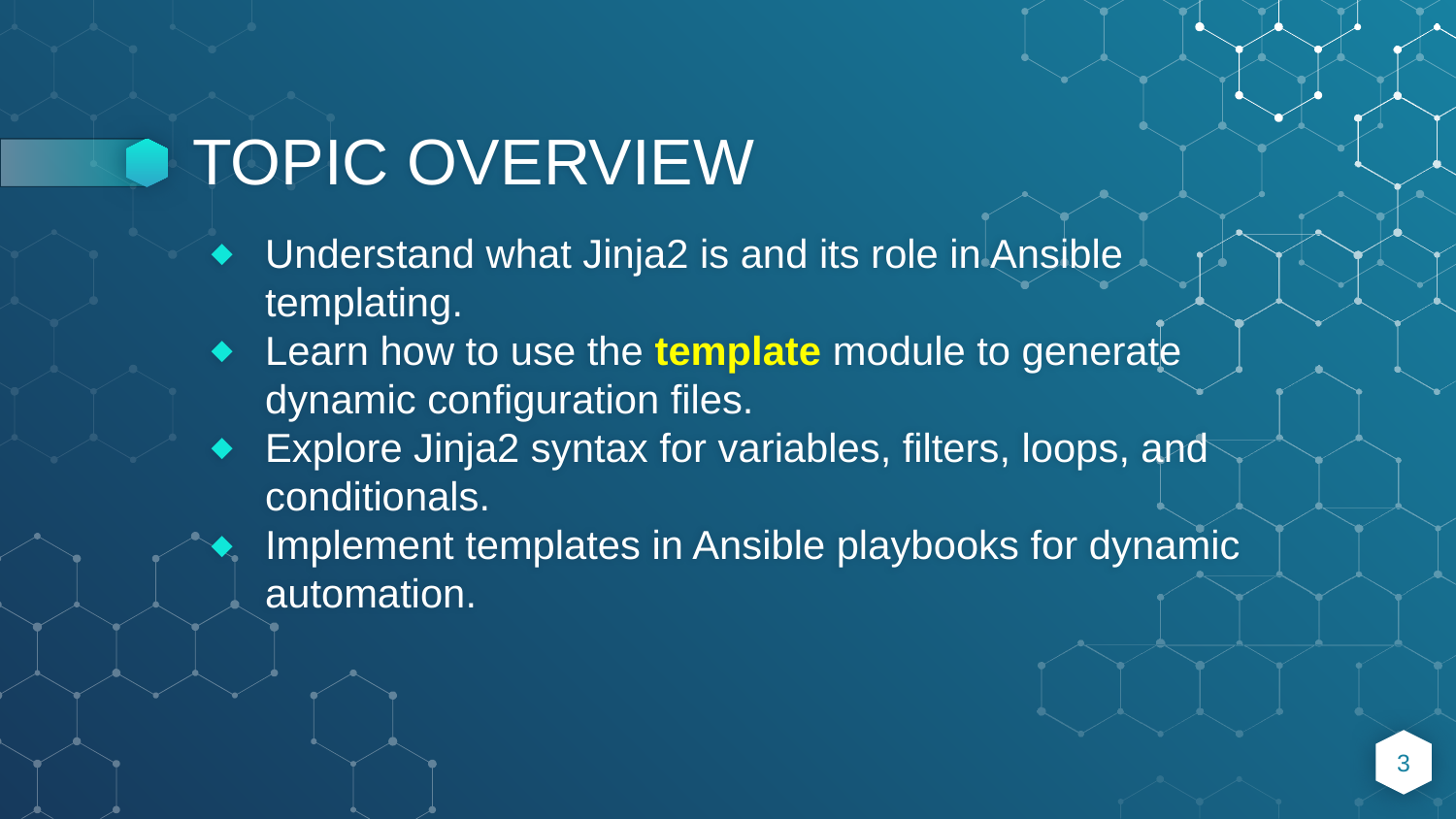

# TOPIC OVERVIEW
Understand what Jinja2 is and its role in Ansible templating.
Learn how to use the template module to generate dynamic configuration files.
Explore Jinja2 syntax for variables, filters, loops, and conditionals.
Implement templates in Ansible playbooks for dynamic automation.
3